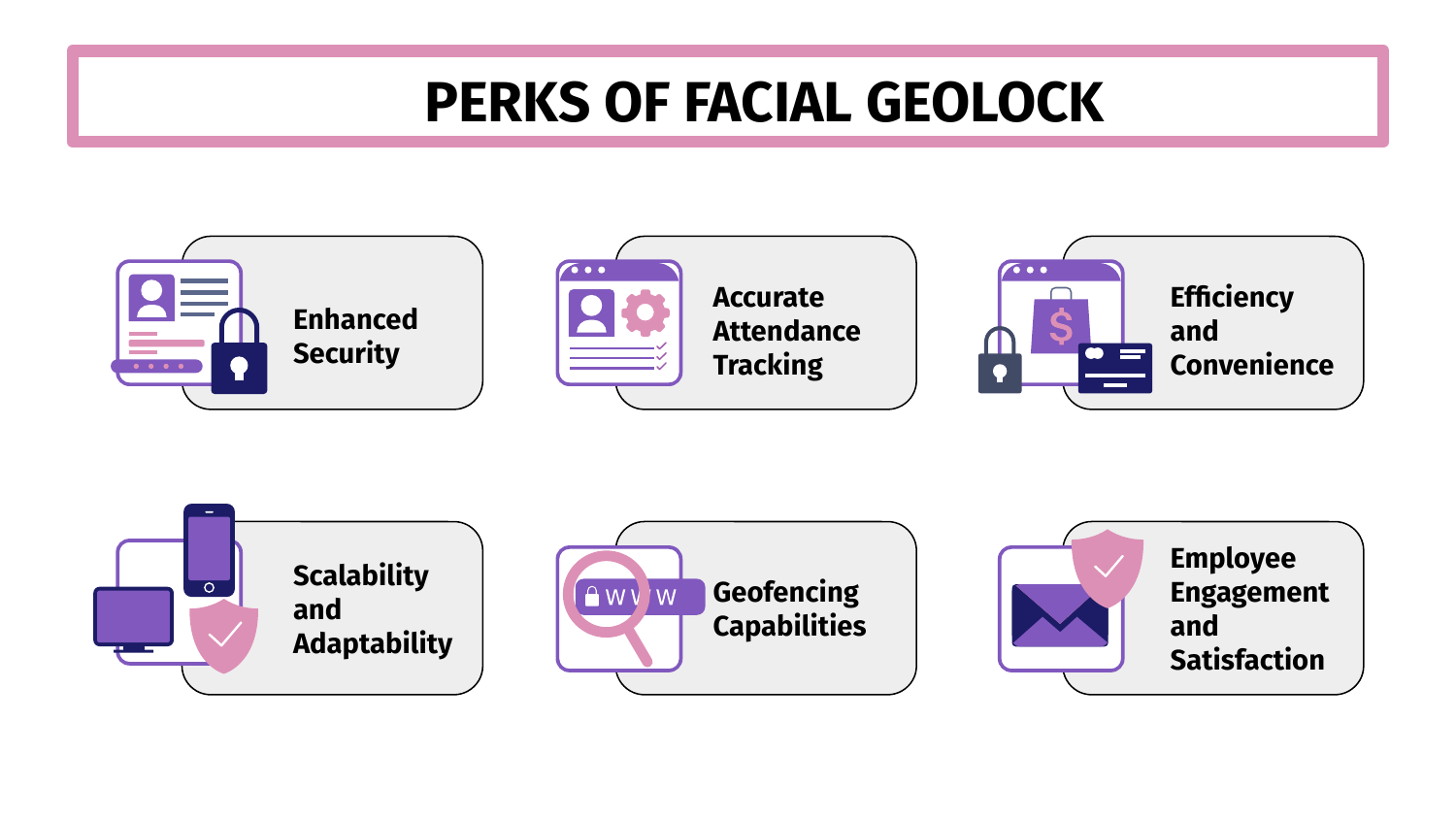

# PERKS OF FACIAL GEOLOCK

Efficiency and Convenience
Accurate Attendance Tracking
Enhanced Security

Scalability and Adaptability
Geofencing Capabilities
Employee Engagement and Satisfaction